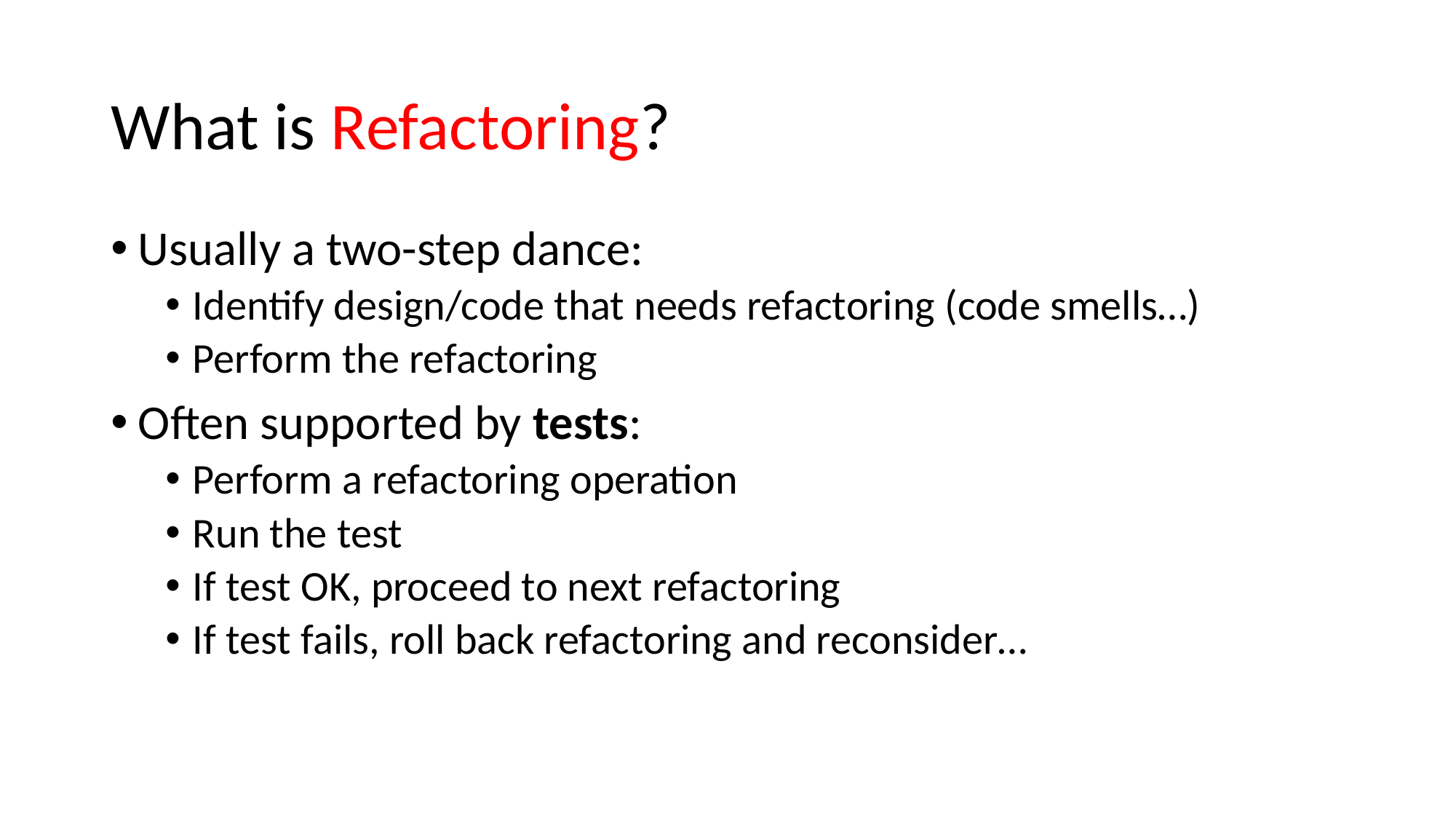

# What is Refactoring?
Usually a two-step dance:
Identify design/code that needs refactoring (code smells…)
Perform the refactoring
Often supported by tests:
Perform a refactoring operation
Run the test
If test OK, proceed to next refactoring
If test fails, roll back refactoring and reconsider…